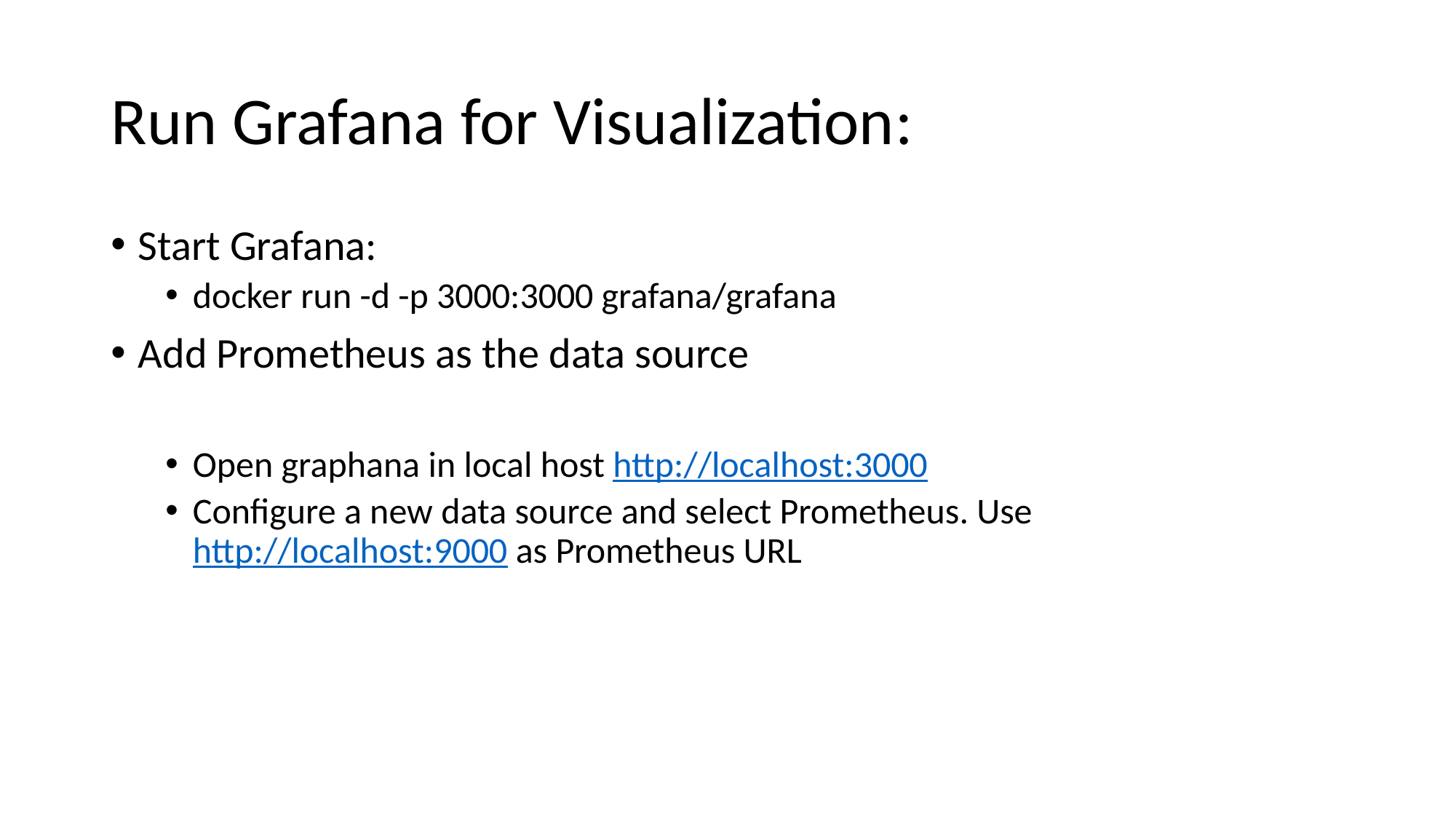

# Run Grafana for Visualization:
Start Grafana:
docker run -d -p 3000:3000 grafana/grafana
Add Prometheus as the data source

Open graphana in local host http://localhost:3000
Configure a new data source and select Prometheus. Use http://localhost:9000 as Prometheus URL